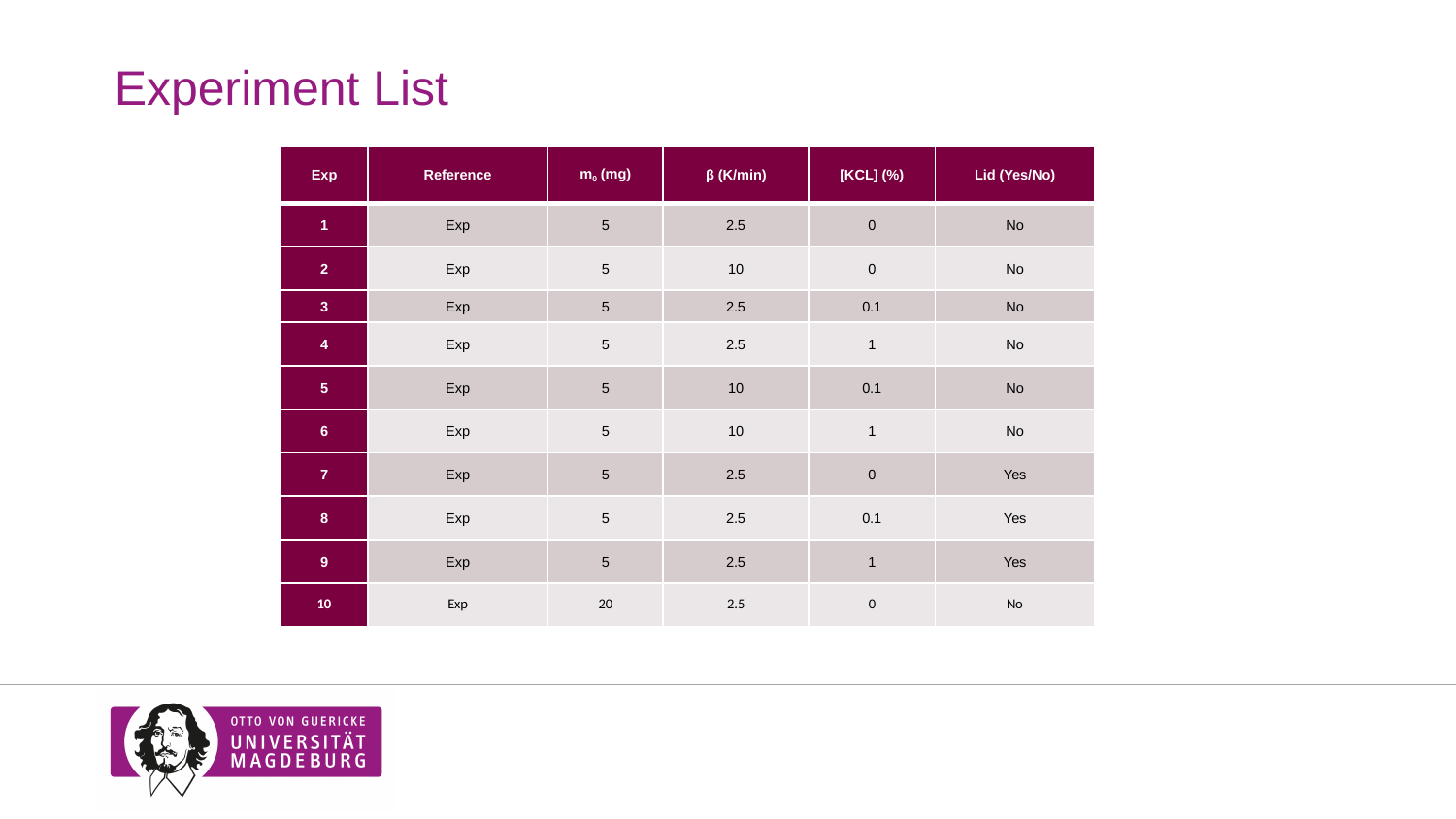

# Experiment List
| Exp | Reference | m0 (mg) | β (K/min) | [KCL] (%) | Lid (Yes/No) |
| --- | --- | --- | --- | --- | --- |
| 1 | Exp | 5 | 2.5 | 0 | No |
| 2 | Exp | 5 | 10 | 0 | No |
| 3 | Exp | 5 | 2.5 | 0.1 | No |
| 4 | Exp | 5 | 2.5 | 1 | No |
| 5 | Exp | 5 | 10 | 0.1 | No |
| 6 | Exp | 5 | 10 | 1 | No |
| 7 | Exp | 5 | 2.5 | 0 | Yes |
| 8 | Exp | 5 | 2.5 | 0.1 | Yes |
| 9 | Exp | 5 | 2.5 | 1 | Yes |
| 10 | Exp | 20 | 2.5 | 0 | No |